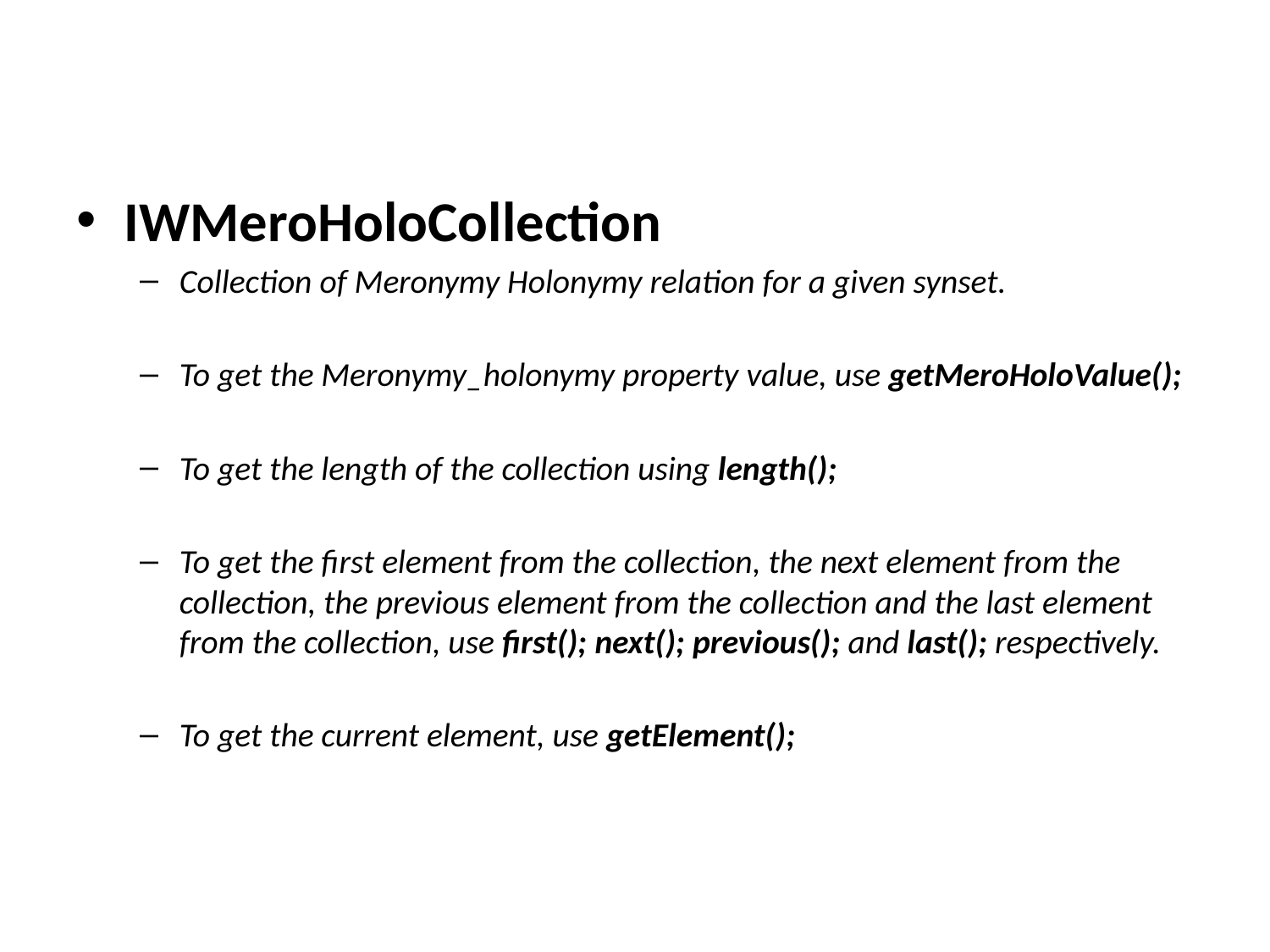

#
IWMeroHoloCollection
Collection of Meronymy Holonymy relation for a given synset.

To get the Meronymy_holonymy property value, use getMeroHoloValue();

To get the length of the collection using length();

To get the first element from the collection, the next element from the collection, the previous element from the collection and the last element from the collection, use first(); next(); previous(); and last(); respectively.

To get the current element, use getElement();